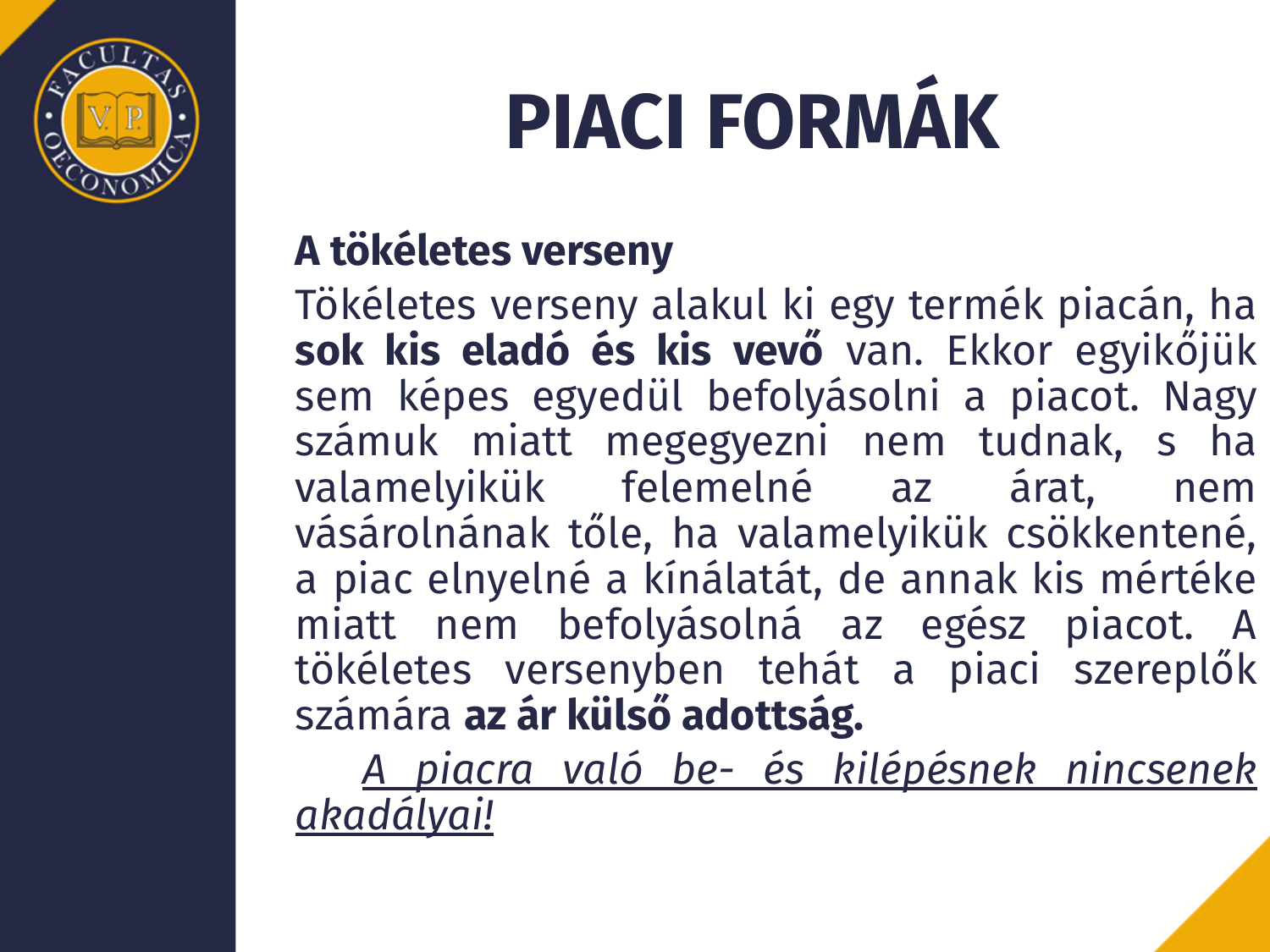

PIACI FORMÁK
	A tökéletes verseny
	Tökéletes verseny alakul ki egy termék piacán, ha sok kis eladó és kis vevő van. Ekkor egyikőjük sem képes egyedül befolyásolni a piacot. Nagy számuk miatt megegyezni nem tudnak, s ha valamelyikük felemelné az árat, nem vásárolnának tőle, ha valamelyikük csökkentené, a piac elnyelné a kínálatát, de annak kis mértéke miatt nem befolyásolná az egész piacot. A tökéletes versenyben tehát a piaci szereplők számára az ár külső adottság.
    A piacra való be- és kilépésnek nincsenek akadályai!